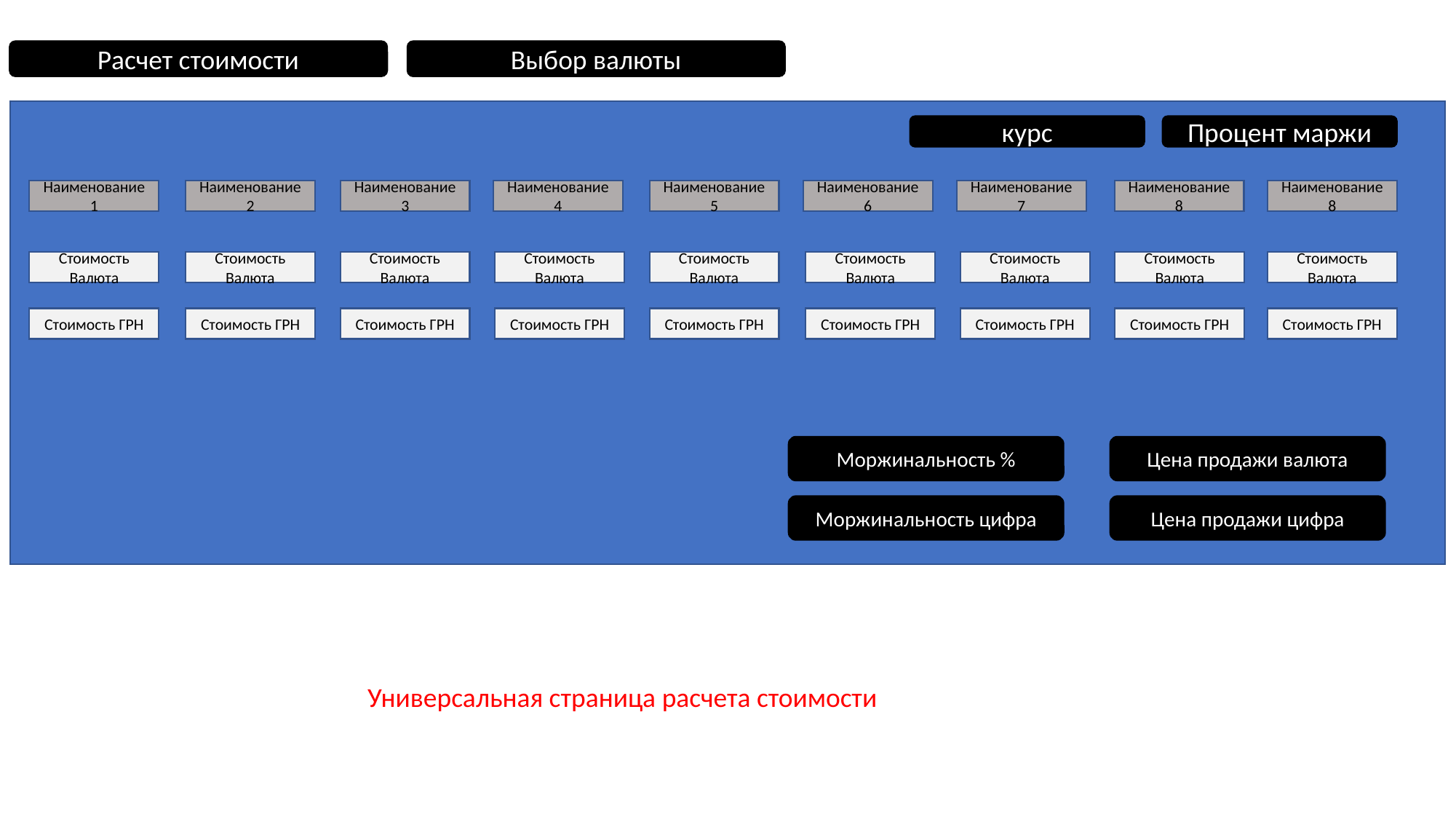

Выбор валюты
Расчет стоимости

курс
Процент маржи
Наименование
1
Наименование 2
Наименование 3
Наименование 4
Наименование 5
Наименование 6
Наименование 7
Наименование 8
Наименование 8
Стоимость Валюта
Стоимость Валюта
Стоимость Валюта
Стоимость Валюта
Стоимость Валюта
Стоимость Валюта
Стоимость Валюта
Стоимость Валюта
Стоимость Валюта
Стоимость ГРН
Стоимость ГРН
Стоимость ГРН
Стоимость ГРН
Стоимость ГРН
Стоимость ГРН
Стоимость ГРН
Стоимость ГРН
Стоимость ГРН
Моржинальность %
Цена продажи валюта
Моржинальность цифра
Цена продажи цифра
Универсальная страница расчета стоимости